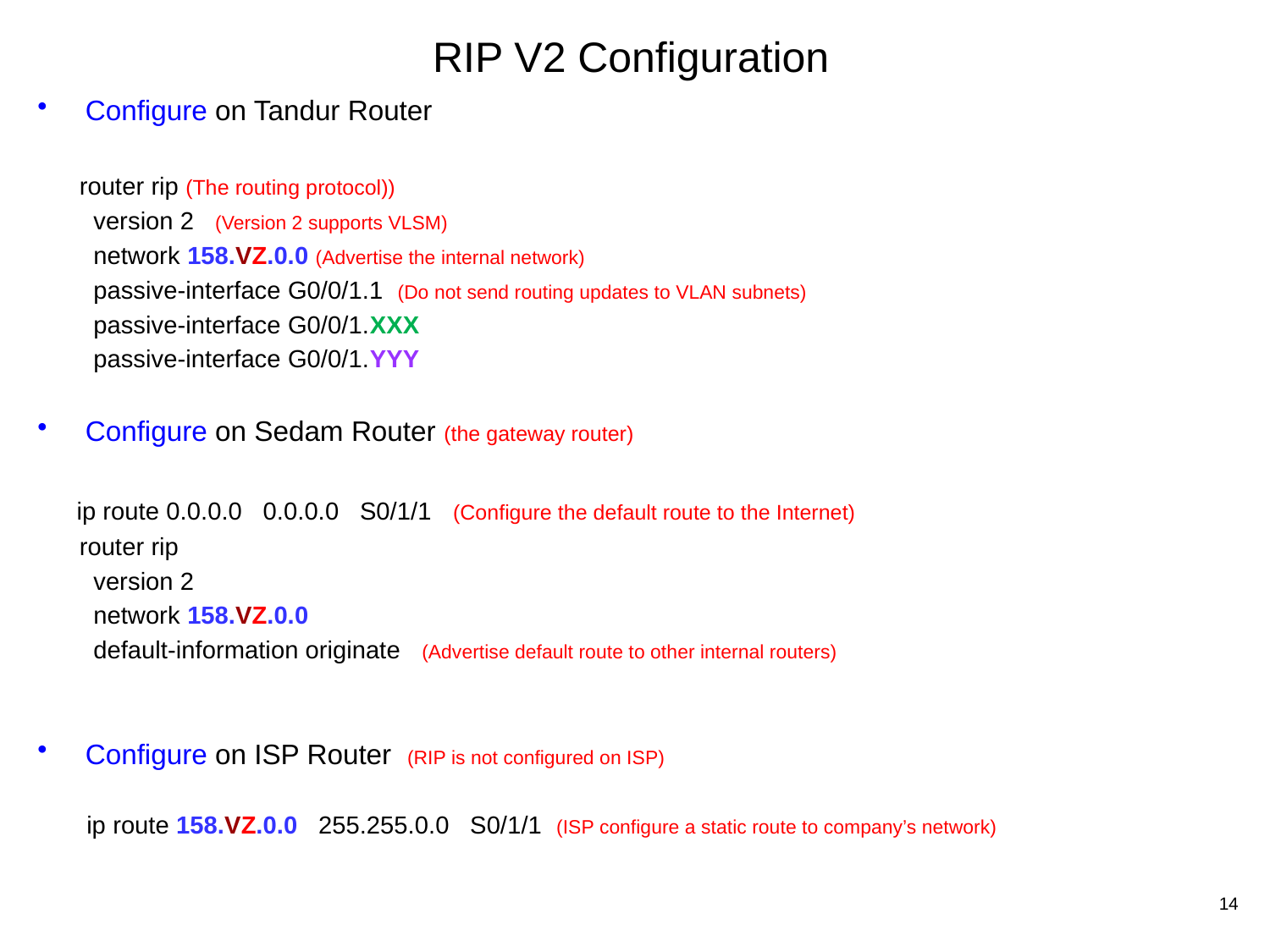

# RIP V2 Configuration
Configure on Tandur Router

      router rip (The routing protocol))
        version 2   (Version 2 supports VLSM)
        network 158.VZ.0.0 (Advertise the internal network)
        passive-interface G0/0/1.1  (Do not send routing updates to VLAN subnets)
        passive-interface G0/0/1.XXX
        passive-interface G0/0/1.YYY

Configure on Sedam Router (the gateway router)

     ip route 0.0.0.0   0.0.0.0   S0/1/1   (Configure the default route to the Internet)
      router rip
        version 2
        network 158.VZ.0.0
        default-information originate   (Advertise default route to other internal routers)

Configure on ISP Router  (RIP is not configured on ISP)

       ip route 158.VZ.0.0   255.255.0.0   S0/1/1  (ISP configure a static route to company’s network)

14